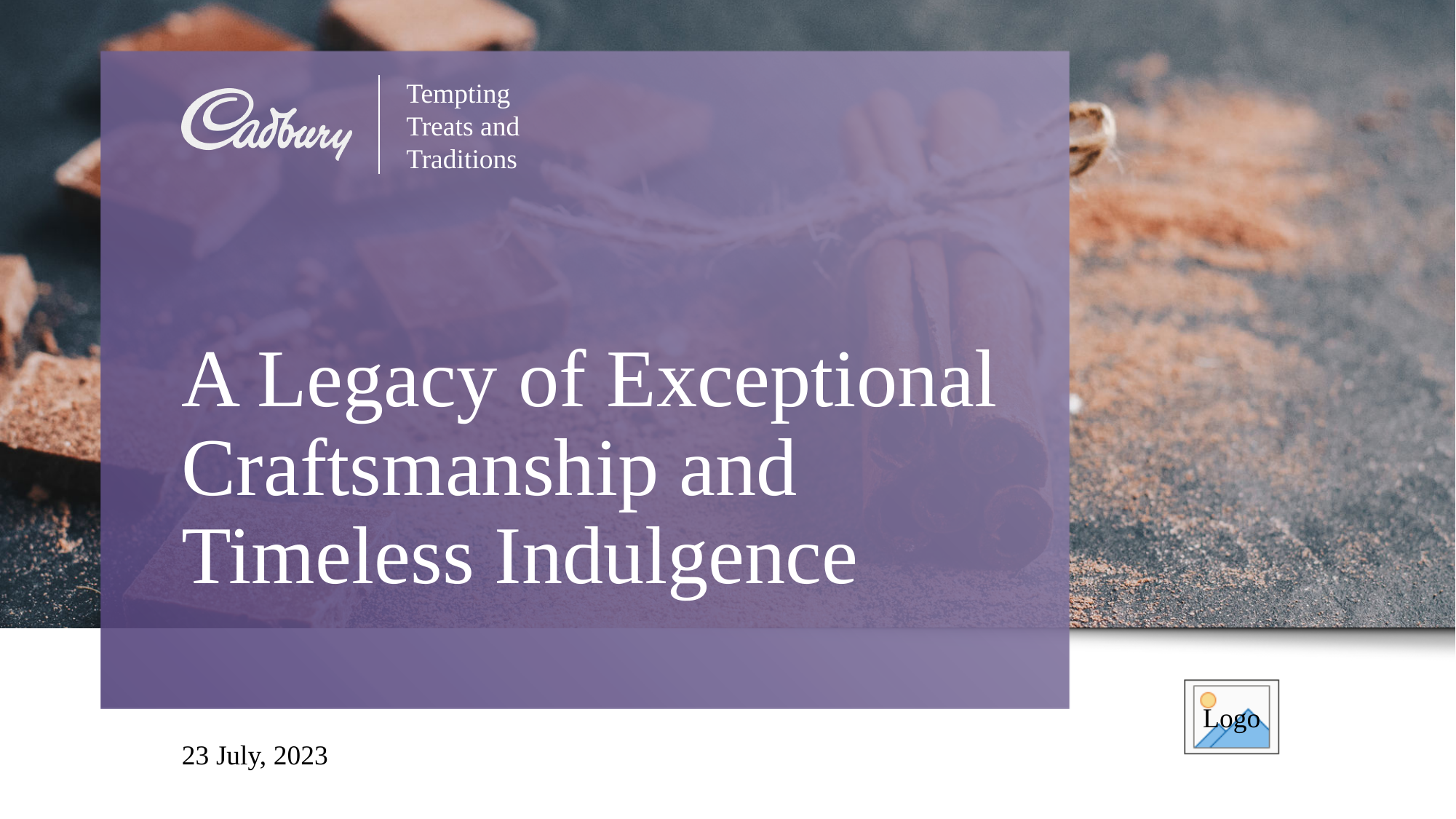

# A Legacy of Exceptional Craftsmanship and Timeless Indulgence

23 July, 2023